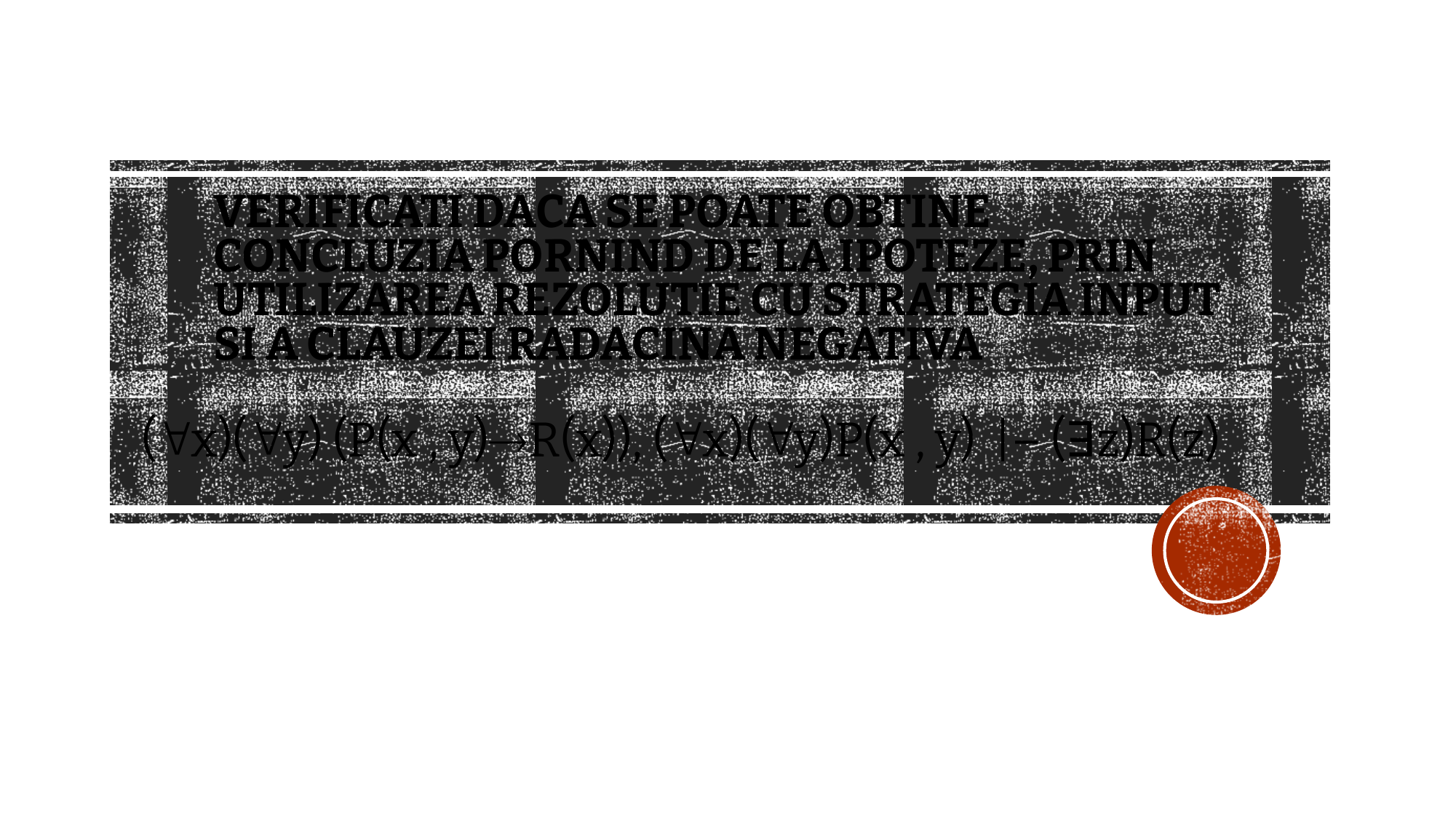

# Verificati daca se poate obtine concluzia pornind de la ipoteze, prin utilizarea rezolutie cu strategia input si a clauzei radacina negativa
(∀x)(∀y) (P(x , y)→R(x)), (∀x)(∀y)P(x , y)  |– (ꓱz)R(z)